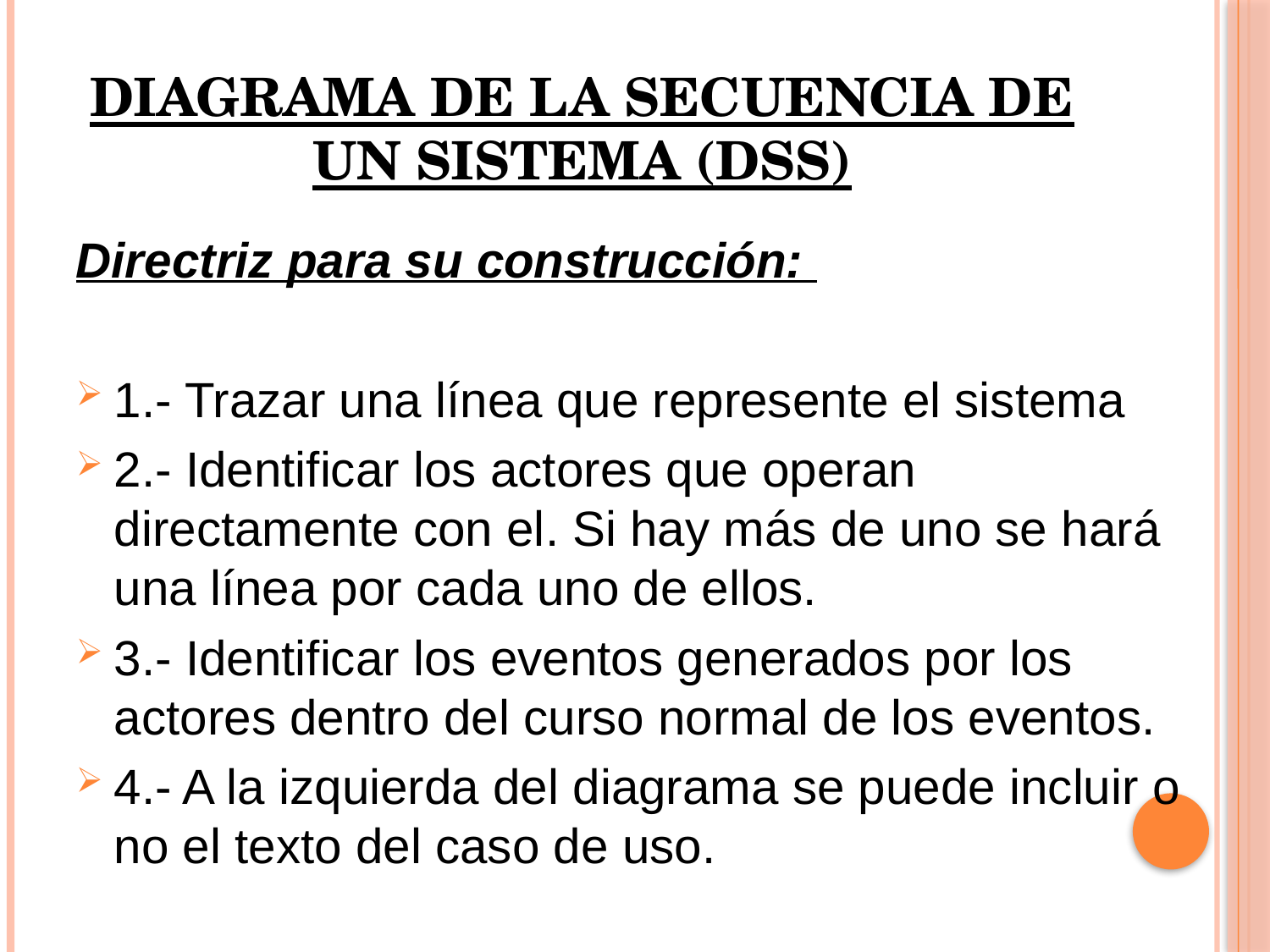

# DIAGRAMA DE LA SECUENCIA DE UN SISTEMA (DSS)
Directriz para su construcción:

1.- Trazar una línea que represente el sistema
2.- Identificar los actores que operan directamente con el. Si hay más de uno se hará una línea por cada uno de ellos.
3.- Identificar los eventos generados por los actores dentro del curso normal de los eventos.
4.- A la izquierda del diagrama se puede incluir o no el texto del caso de uso.